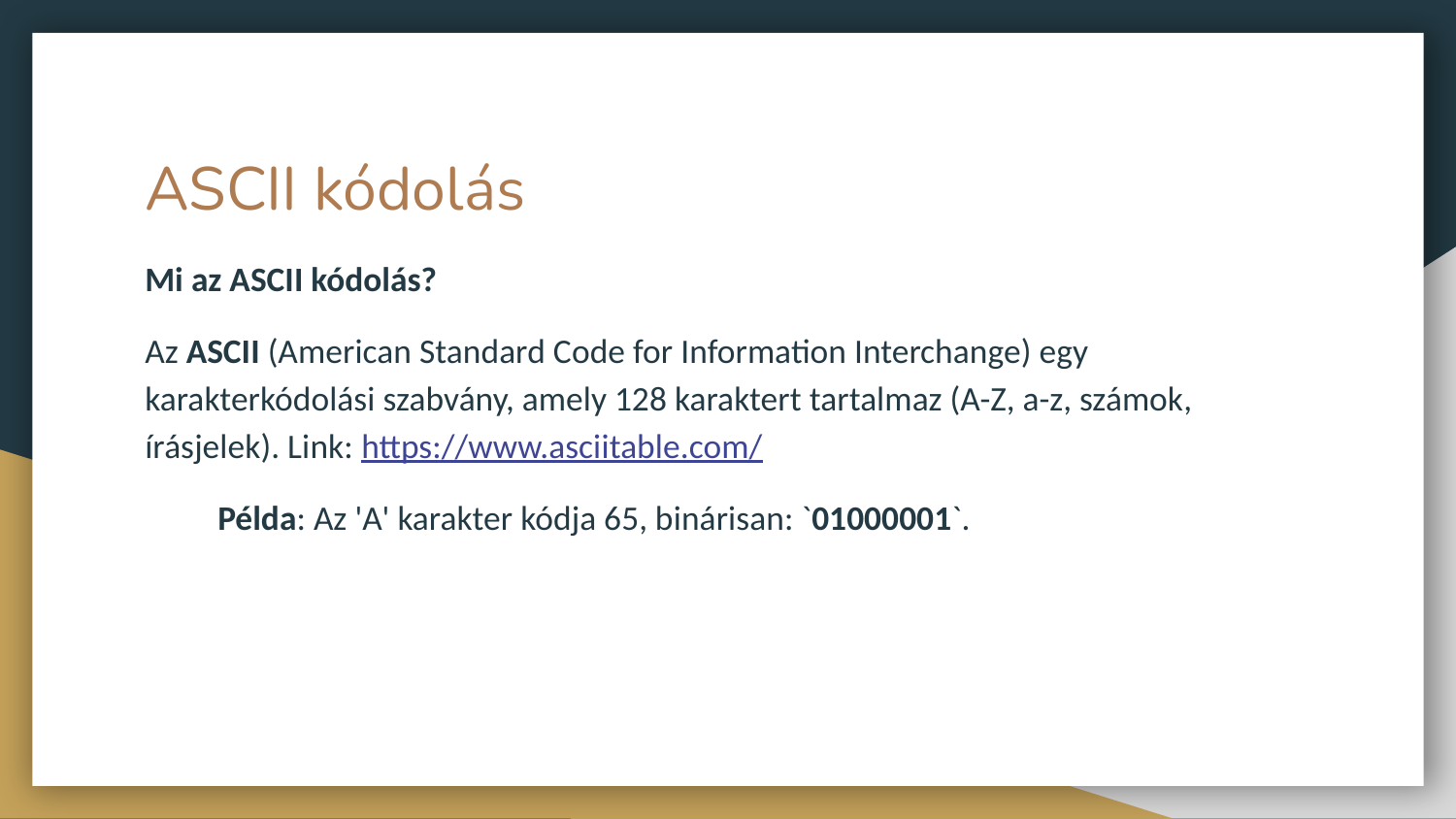

# ASCII kódolás
Mi az ASCII kódolás?
Az ASCII (American Standard Code for Information Interchange) egy karakterkódolási szabvány, amely 128 karaktert tartalmaz (A-Z, a-z, számok, írásjelek). Link: https://www.asciitable.com/
Példa: Az 'A' karakter kódja 65, binárisan: `01000001`.